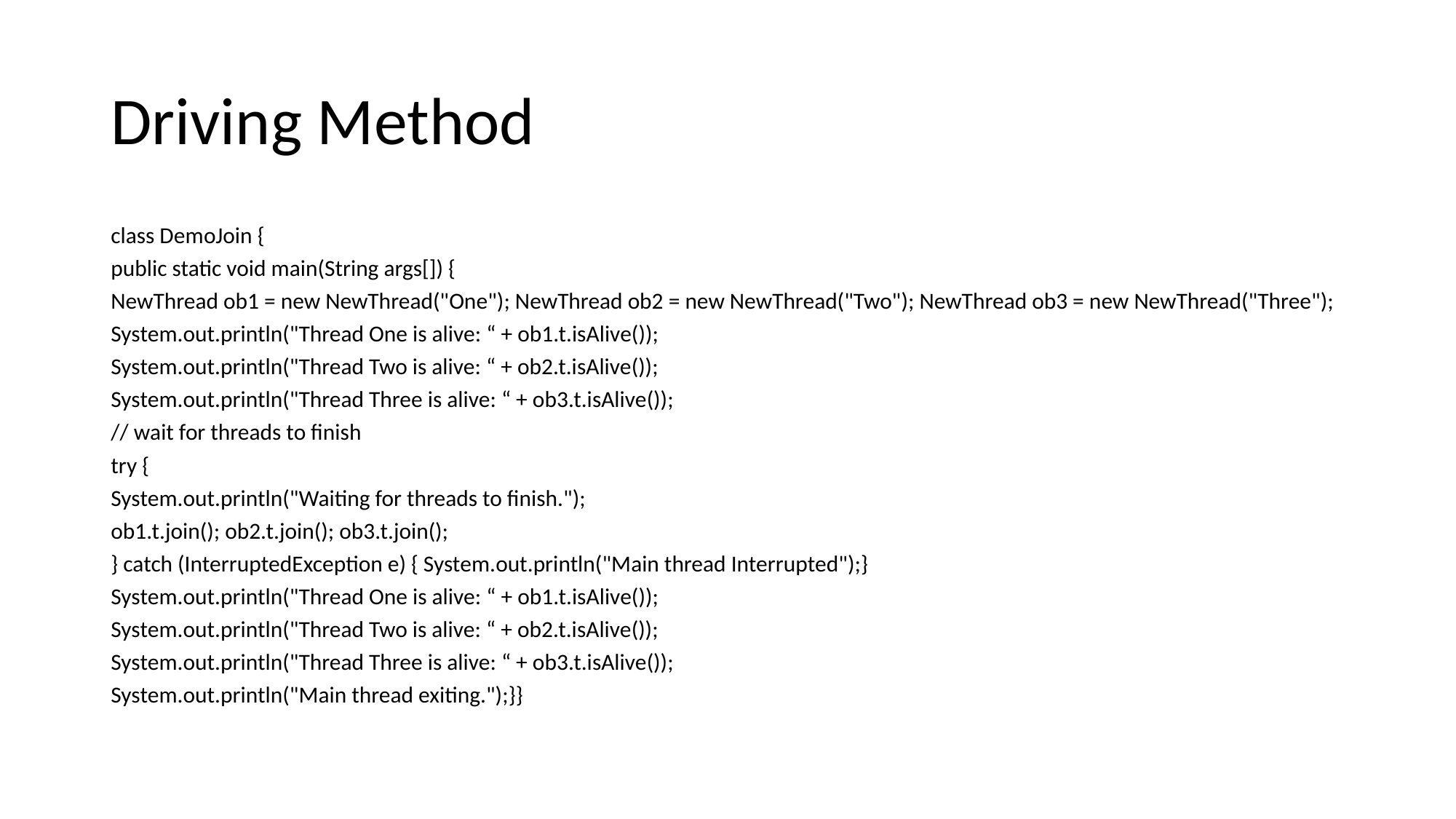

# Driving Method
class DemoJoin {
public static void main(String args[]) {
NewThread ob1 = new NewThread("One"); NewThread ob2 = new NewThread("Two"); NewThread ob3 = new NewThread("Three");
System.out.println("Thread One is alive: “ + ob1.t.isAlive());
System.out.println("Thread Two is alive: “ + ob2.t.isAlive());
System.out.println("Thread Three is alive: “ + ob3.t.isAlive());
// wait for threads to finish
try {
System.out.println("Waiting for threads to finish.");
ob1.t.join(); ob2.t.join(); ob3.t.join();
} catch (InterruptedException e) { System.out.println("Main thread Interrupted");}
System.out.println("Thread One is alive: “ + ob1.t.isAlive());
System.out.println("Thread Two is alive: “ + ob2.t.isAlive());
System.out.println("Thread Three is alive: “ + ob3.t.isAlive());
System.out.println("Main thread exiting.");}}